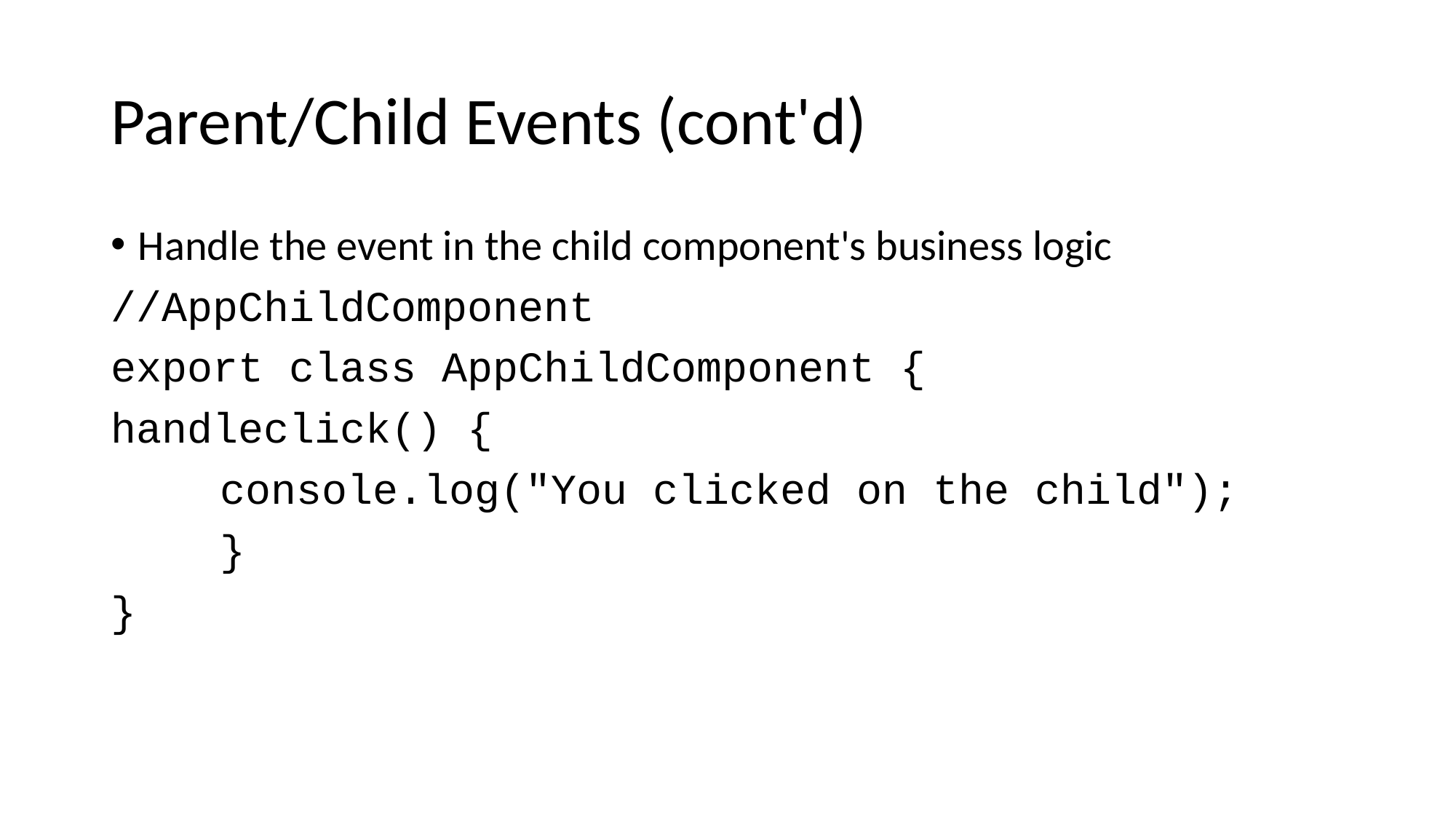

# Parent/Child Events (cont'd)
Handle the event in the child component's business logic
//AppChildComponent
export class AppChildComponent {
handleclick() {
	console.log("You clicked on the child");
	}
}